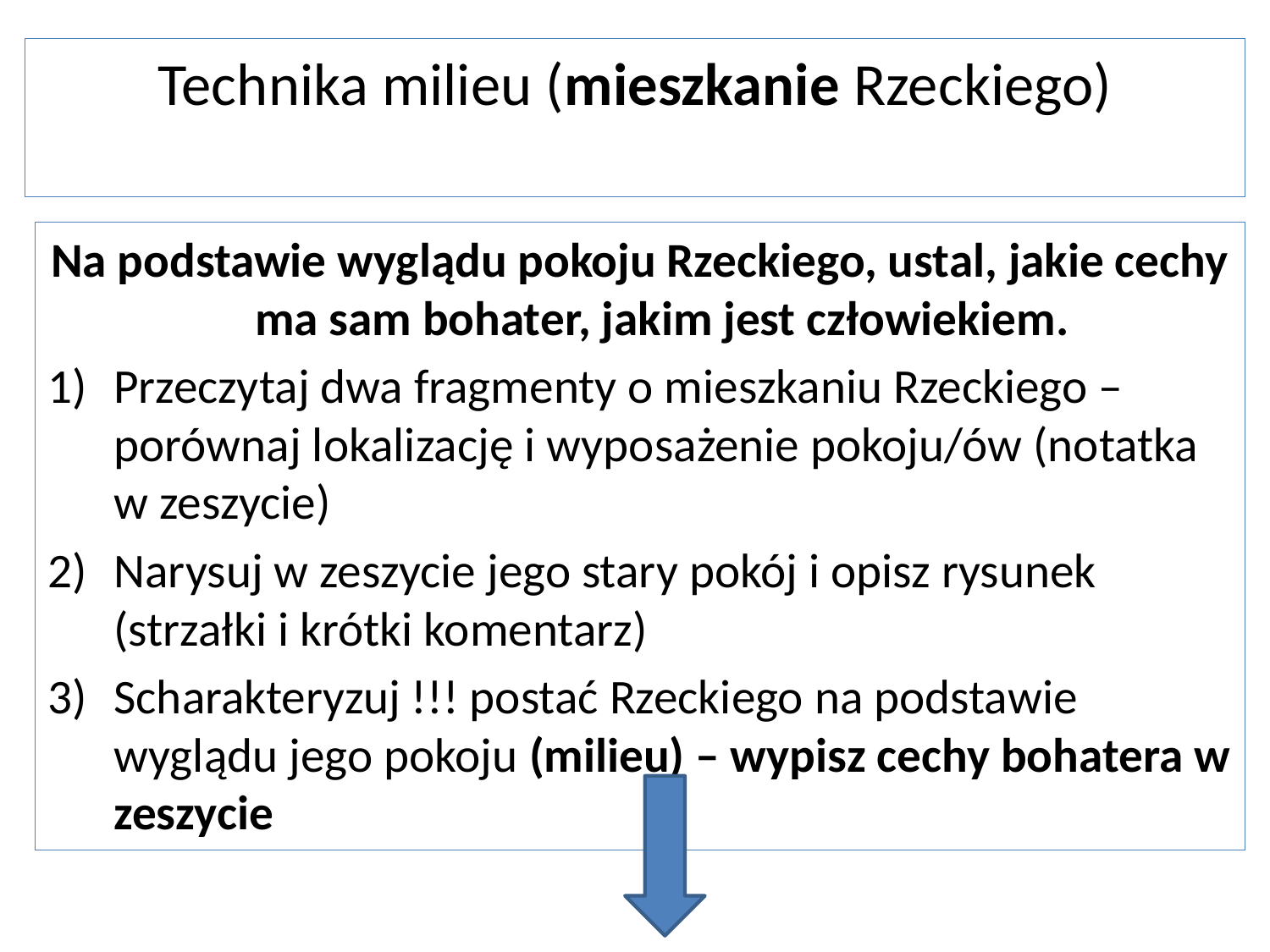

# Technika milieu (mieszkanie Rzeckiego)
Na podstawie wyglądu pokoju Rzeckiego, ustal, jakie cechy ma sam bohater, jakim jest człowiekiem.
Przeczytaj dwa fragmenty o mieszkaniu Rzeckiego – porównaj lokalizację i wyposażenie pokoju/ów (notatka w zeszycie)
Narysuj w zeszycie jego stary pokój i opisz rysunek (strzałki i krótki komentarz)
Scharakteryzuj !!! postać Rzeckiego na podstawie wyglądu jego pokoju (milieu) – wypisz cechy bohatera w zeszycie